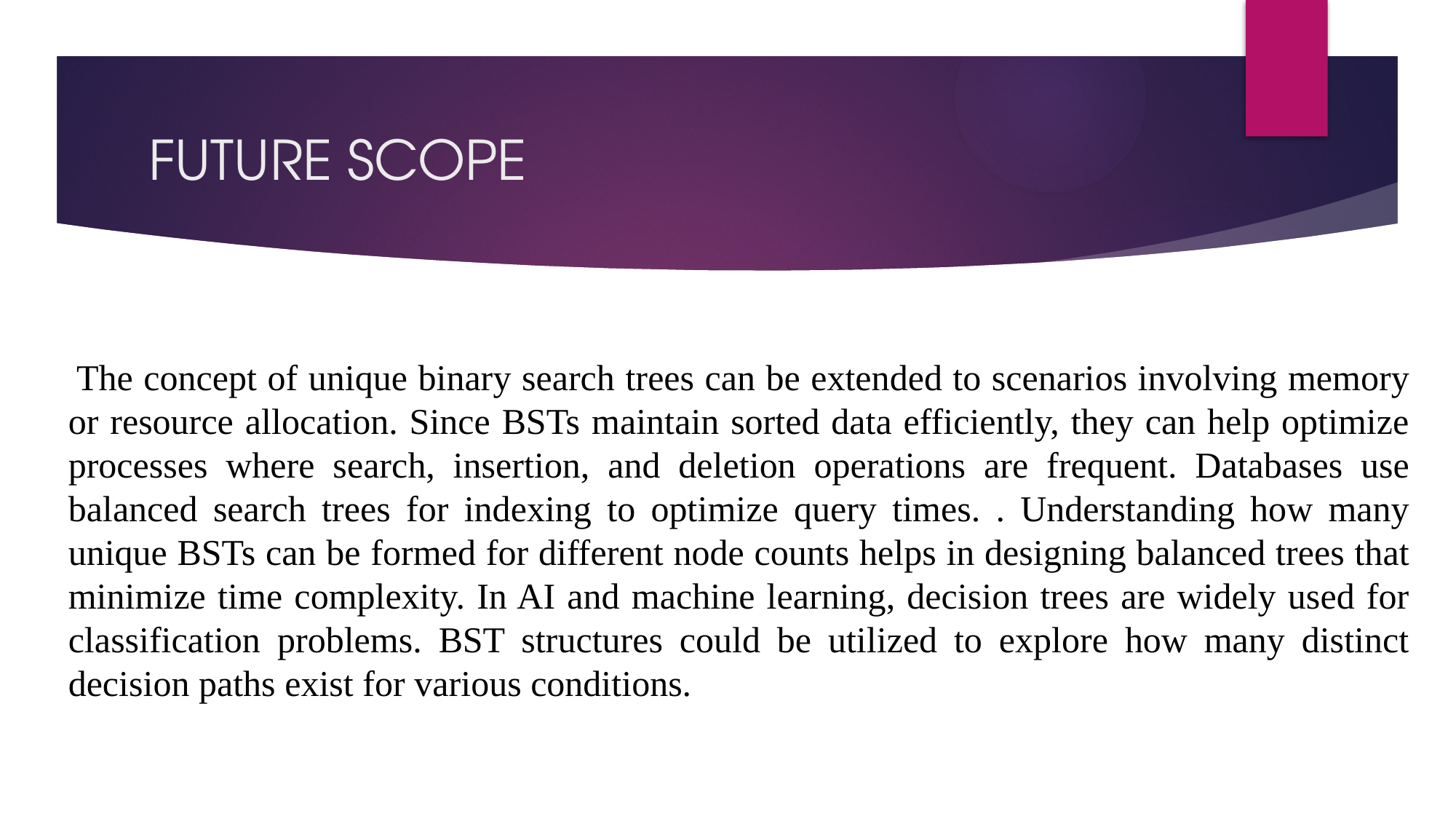

# FUTURE SCOPE
 The concept of unique binary search trees can be extended to scenarios involving memory or resource allocation. Since BSTs maintain sorted data efficiently, they can help optimize processes where search, insertion, and deletion operations are frequent. Databases use balanced search trees for indexing to optimize query times. . Understanding how many unique BSTs can be formed for different node counts helps in designing balanced trees that minimize time complexity. In AI and machine learning, decision trees are widely used for classification problems. BST structures could be utilized to explore how many distinct decision paths exist for various conditions.